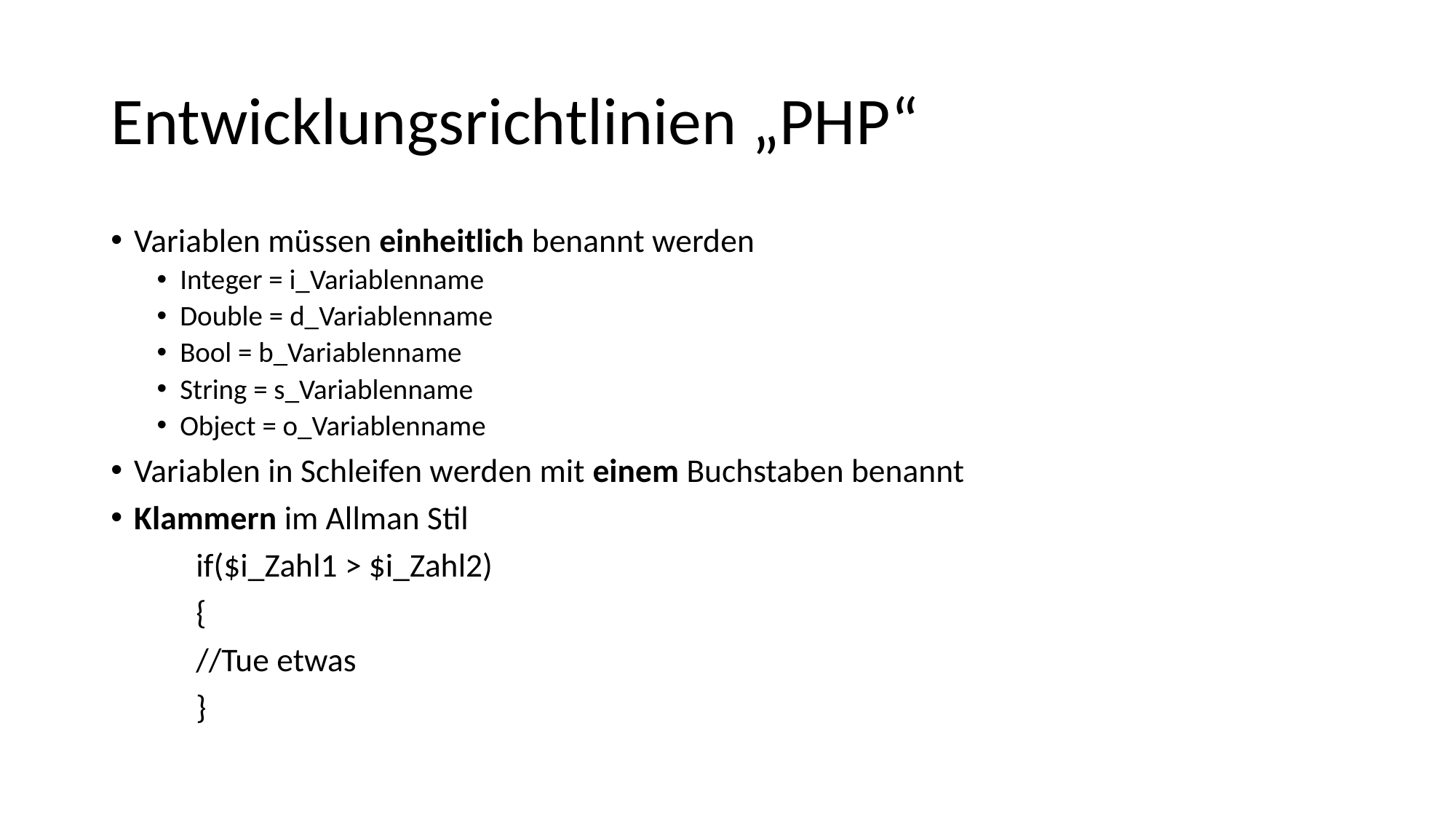

# Entwicklungsrichtlinien „PHP“
Variablen müssen einheitlich benannt werden
Integer = i_Variablenname
Double = d_Variablenname
Bool = b_Variablenname
String = s_Variablenname
Object = o_Variablenname
Variablen in Schleifen werden mit einem Buchstaben benannt
Klammern im Allman Stil
	if($i_Zahl1 > $i_Zahl2)
	{
		//Tue etwas
	}